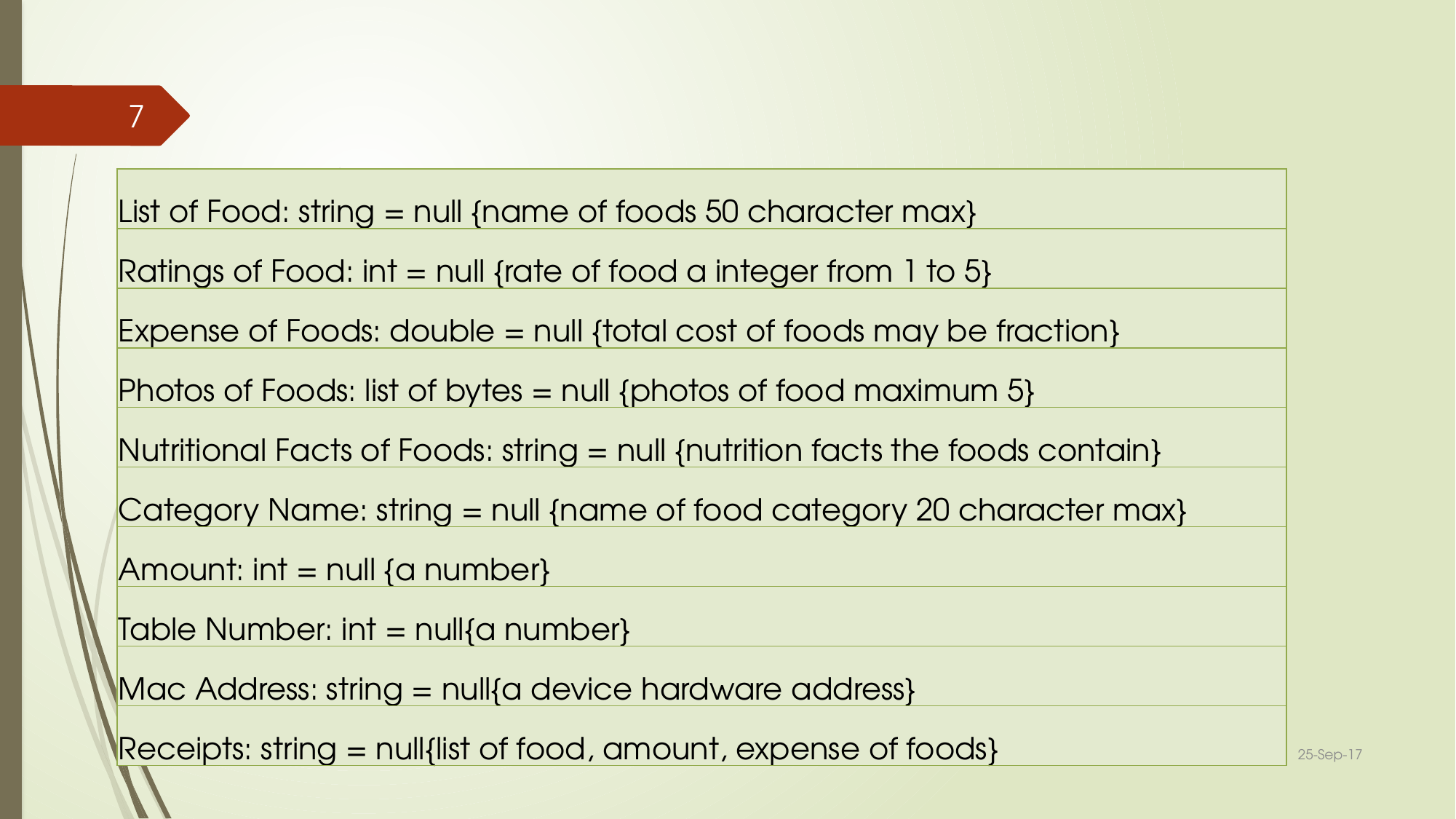

7
| List of Food: string = null {name of foods 50 character max} |
| --- |
| Ratings of Food: int = null {rate of food a integer from 1 to 5} |
| Expense of Foods: double = null {total cost of foods may be fraction} |
| Photos of Foods: list of bytes = null {photos of food maximum 5} |
| Nutritional Facts of Foods: string = null {nutrition facts the foods contain} |
| Category Name: string = null {name of food category 20 character max} |
| Amount: int = null {a number} |
| Table Number: int = null{a number} |
| Mac Address: string = null{a device hardware address} |
| Receipts: string = null{list of food, amount, expense of foods} |
25-Sep-17